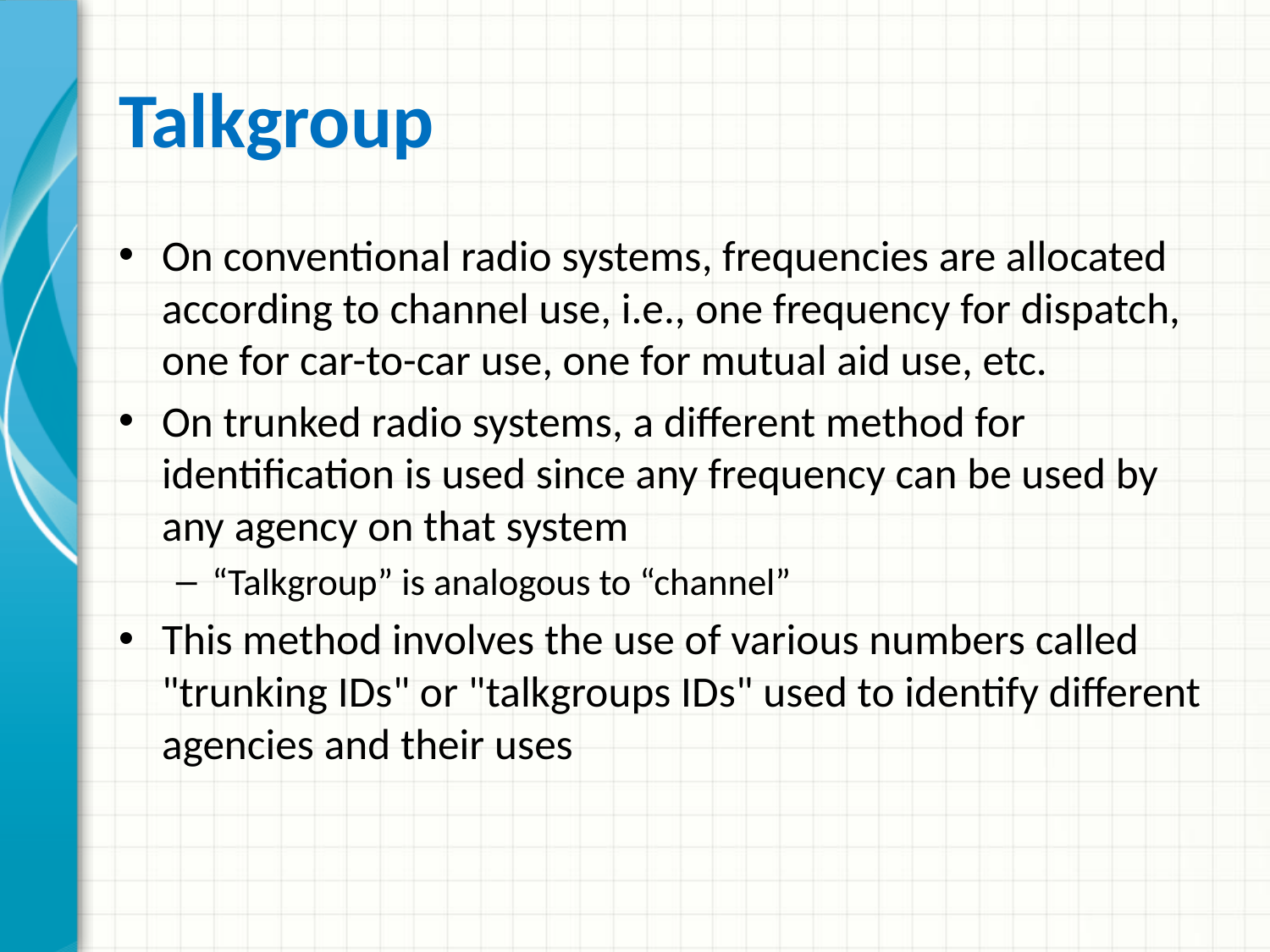

# Talkgroup
On conventional radio systems, frequencies are allocated according to channel use, i.e., one frequency for dispatch, one for car-to-car use, one for mutual aid use, etc.
On trunked radio systems, a different method for identification is used since any frequency can be used by any agency on that system
“Talkgroup” is analogous to “channel”
This method involves the use of various numbers called "trunking IDs" or "talkgroups IDs" used to identify different agencies and their uses